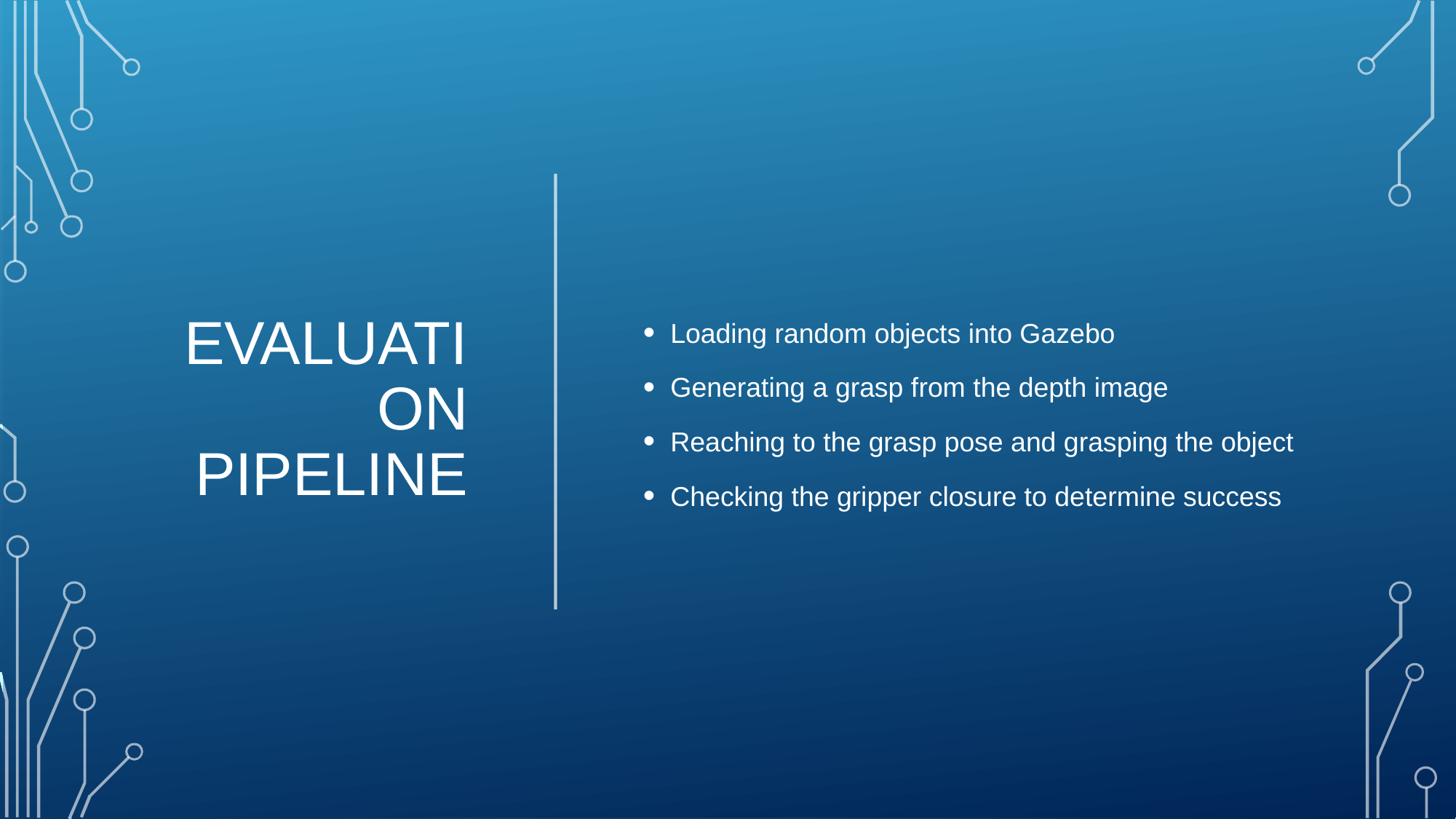

# Evaluation pipeline
Loading random objects into Gazebo
Generating a grasp from the depth image
Reaching to the grasp pose and grasping the object
Checking the gripper closure to determine success